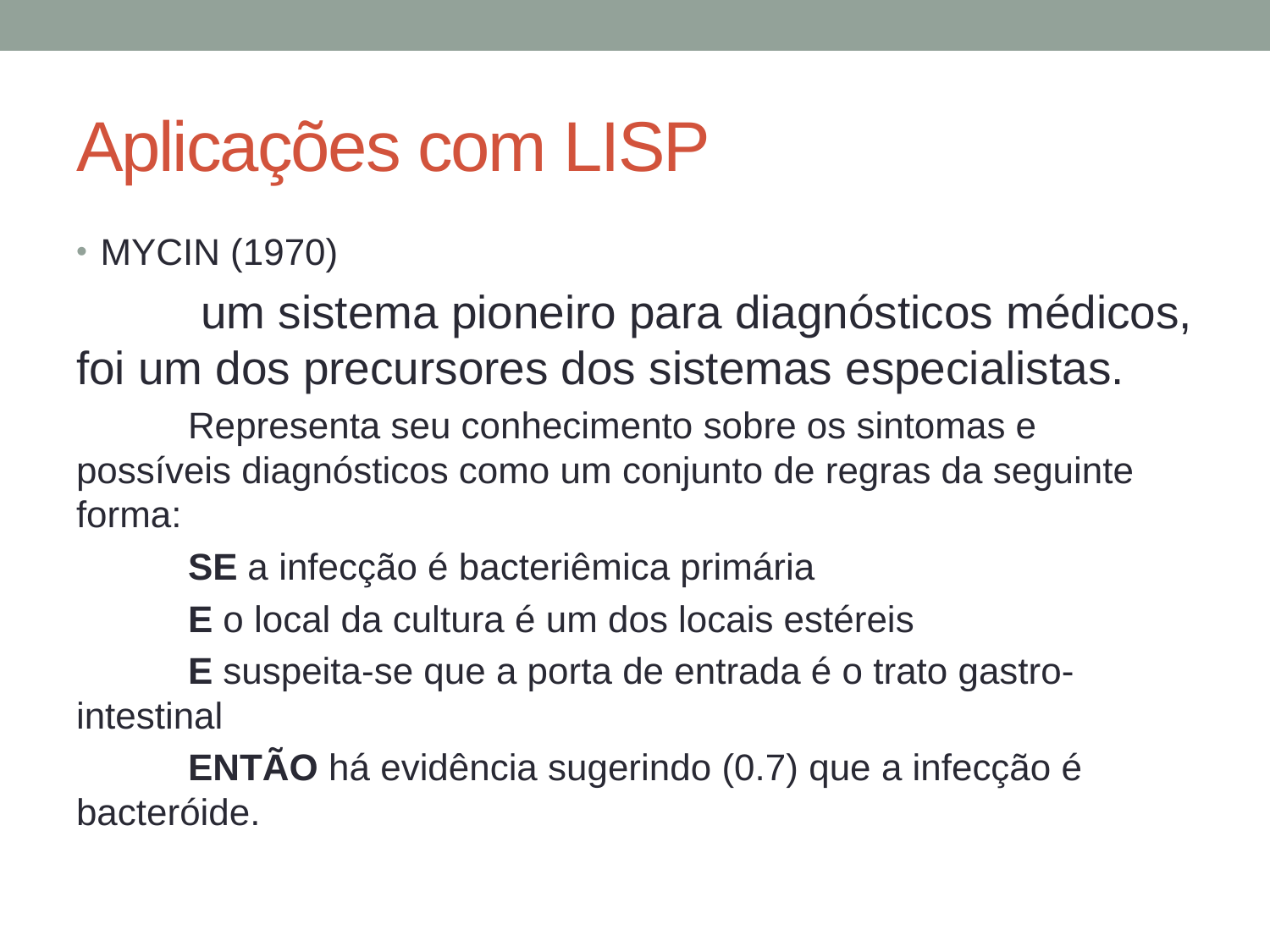

# Aplicações com LISP
MYCIN (1970)
	 um sistema pioneiro para diagnósticos médicos, foi um dos precursores dos sistemas especialistas.
	Representa seu conhecimento sobre os sintomas e possíveis diagnósticos como um conjunto de regras da seguinte forma:
	SE a infecção é bacteriêmica primária
	E o local da cultura é um dos locais estéreis
	E suspeita-se que a porta de entrada é o trato gastro-intestinal
	ENTÃO há evidência sugerindo (0.7) que a infecção é bacteróide.